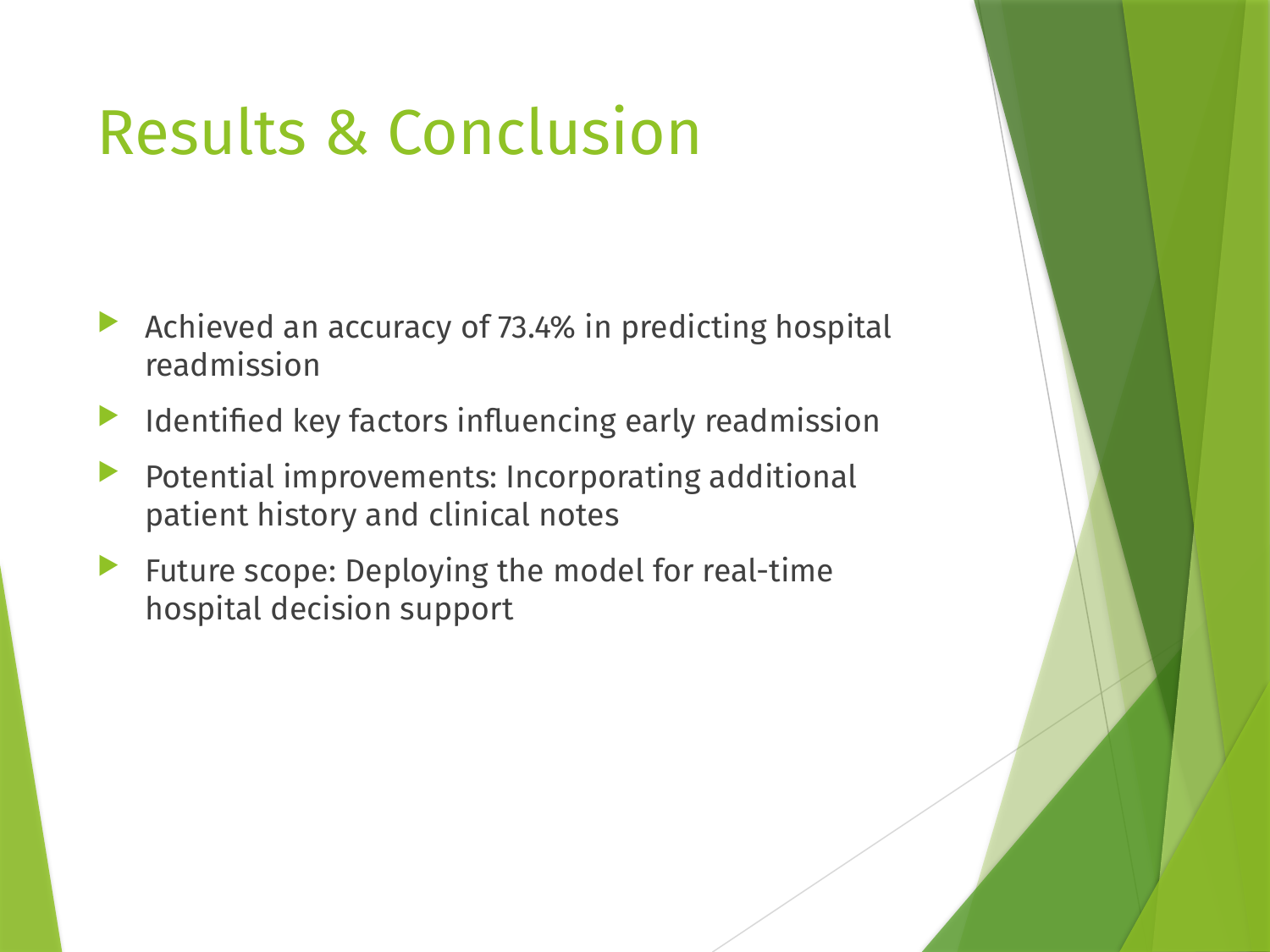

# Results & Conclusion
Achieved an accuracy of 73.4% in predicting hospital readmission
Identified key factors influencing early readmission
Potential improvements: Incorporating additional patient history and clinical notes
Future scope: Deploying the model for real-time hospital decision support